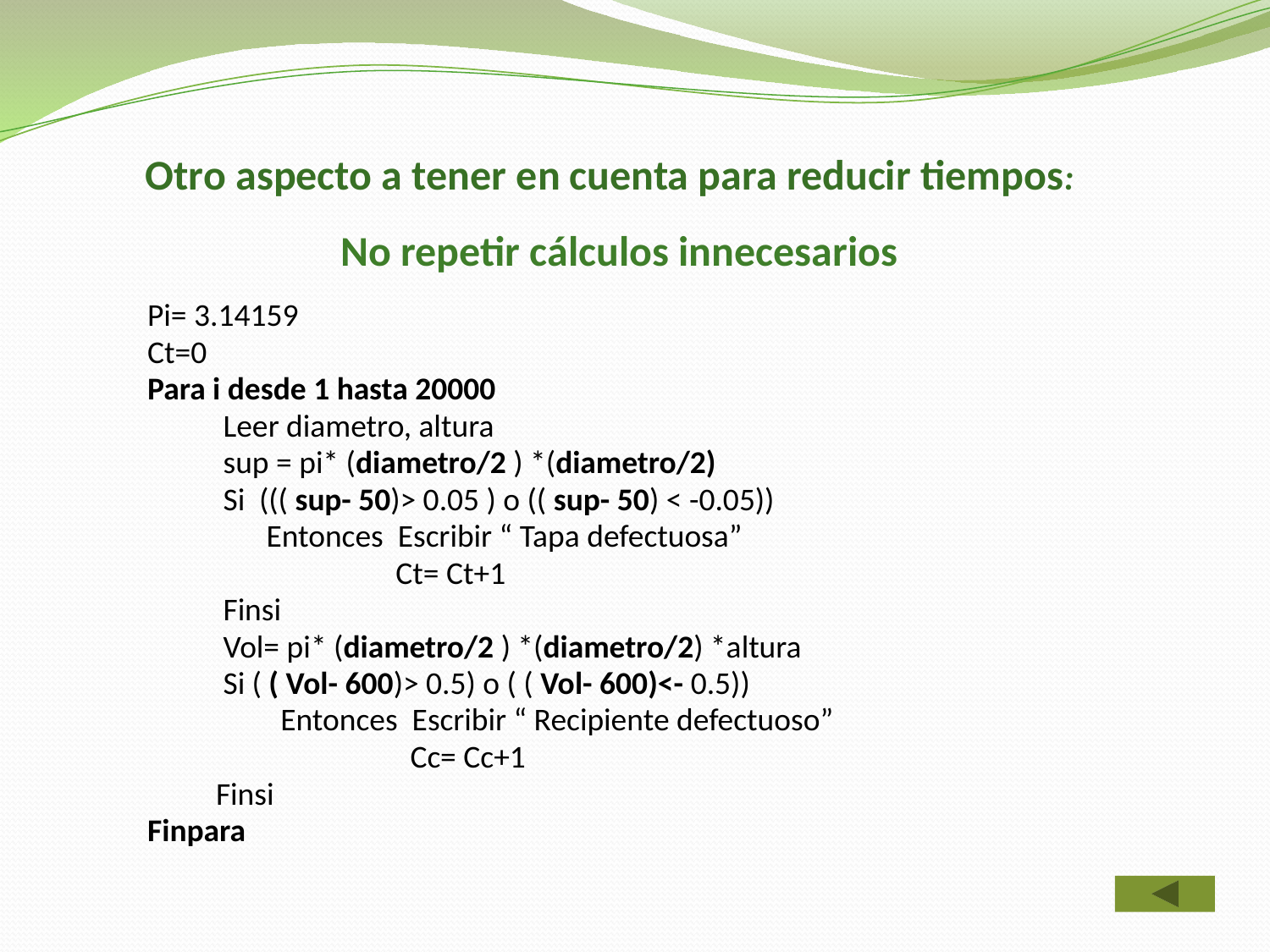

Otro aspecto a tener en cuenta para reducir tiempos:
 No repetir cálculos innecesarios
Pi= 3.14159
Ct=0
Para i desde 1 hasta 20000
  Leer diametro, altura
  sup = pi* (diametro/2 ) *(diametro/2)
  Si  ((( sup- 50)> 0.05 ) o (( sup- 50) < -0.05))
        Entonces  Escribir “ Tapa defectuosa”
                          Ct= Ct+1
  Finsi
  Vol= pi* (diametro/2 ) *(diametro/2) *altura
  Si ( ( Vol- 600)> 0.5) o ( ( Vol- 600)<- 0.5))
          Entonces  Escribir “ Recipiente defectuoso”
                            Cc= Cc+1
 Finsi
Finpara